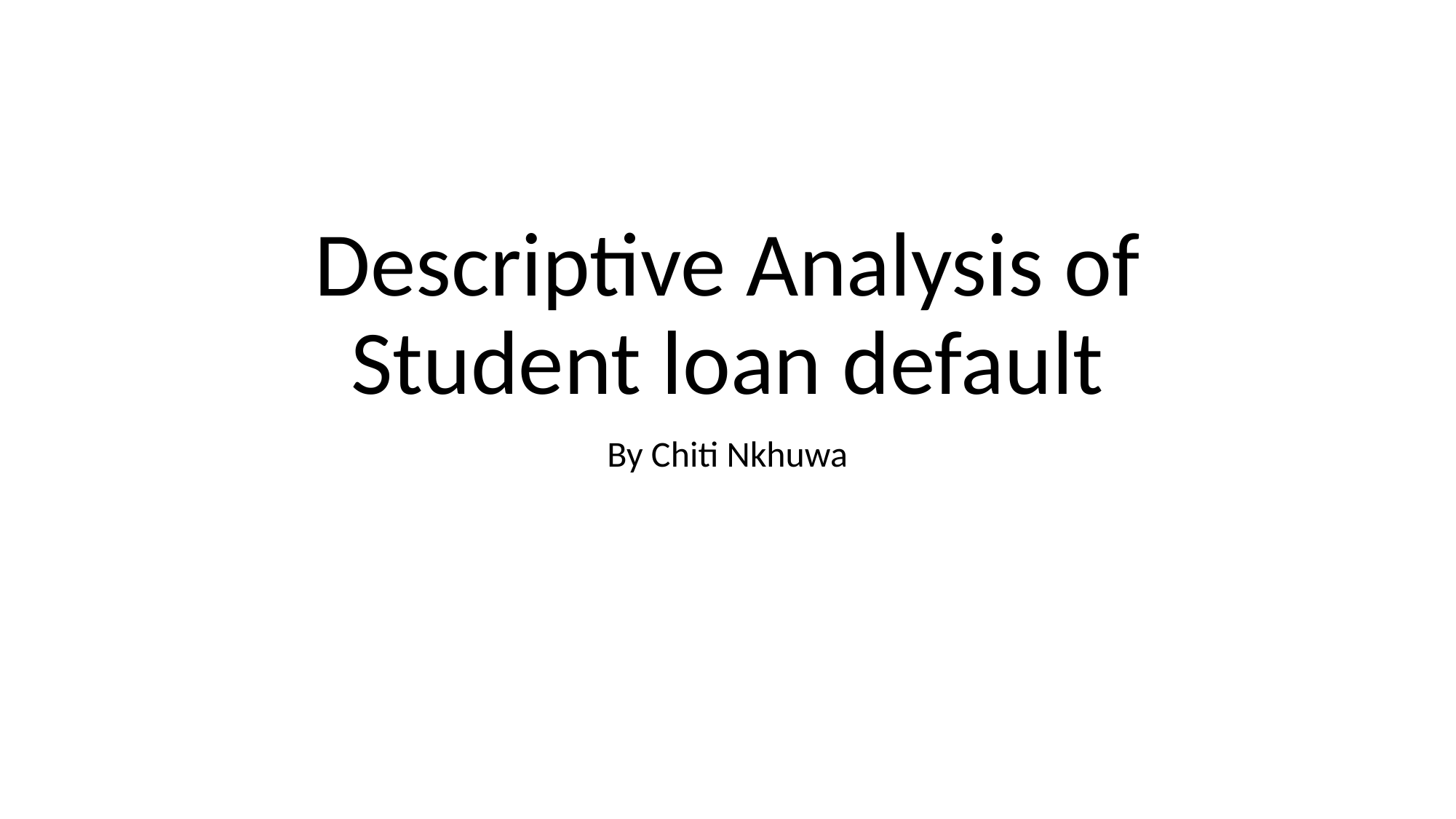

# Descriptive Analysis of Student loan default
By Chiti Nkhuwa